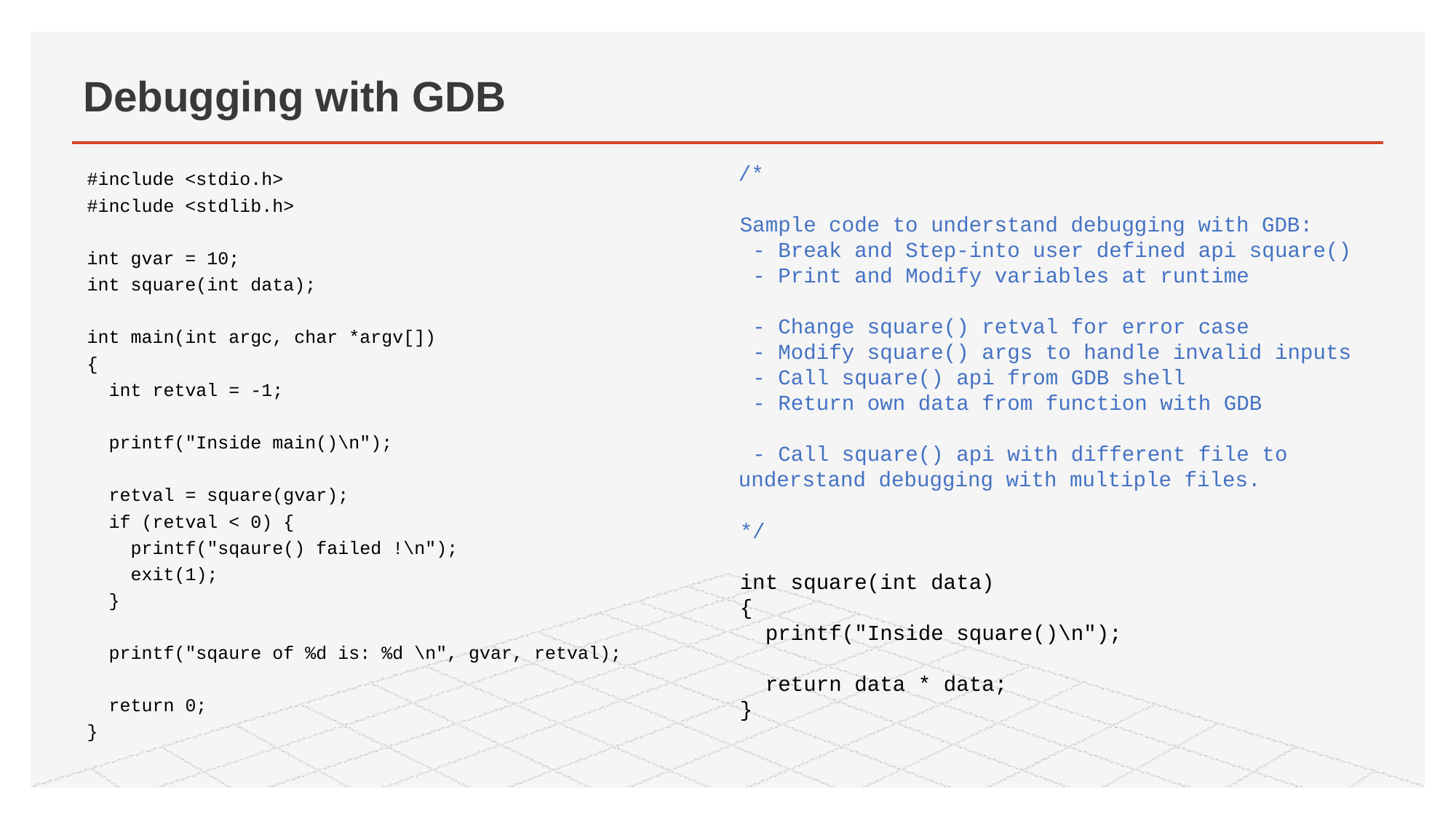

# Debugging with GDB
/*

Sample code to understand debugging with GDB:
 - Break and Step-into user defined api square()
 - Print and Modify variables at runtime

 - Change square() retval for error case
 - Modify square() args to handle invalid inputs
 - Call square() api from GDB shell
 - Return own data from function with GDB

 - Call square() api with different file to understand debugging with multiple files.

*/

int square(int data)
{
  printf("Inside square()\n");

  return data * data;
}
#include <stdio.h>
#include <stdlib.h>

int gvar = 10;
int square(int data);

int main(int argc, char *argv[])
{
  int retval = -1;

  printf("Inside main()\n");

  retval = square(gvar);
  if (retval < 0) {
    printf("sqaure() failed !\n");
    exit(1);
  }

  printf("sqaure of %d is: %d \n", gvar, retval);

  return 0;
}